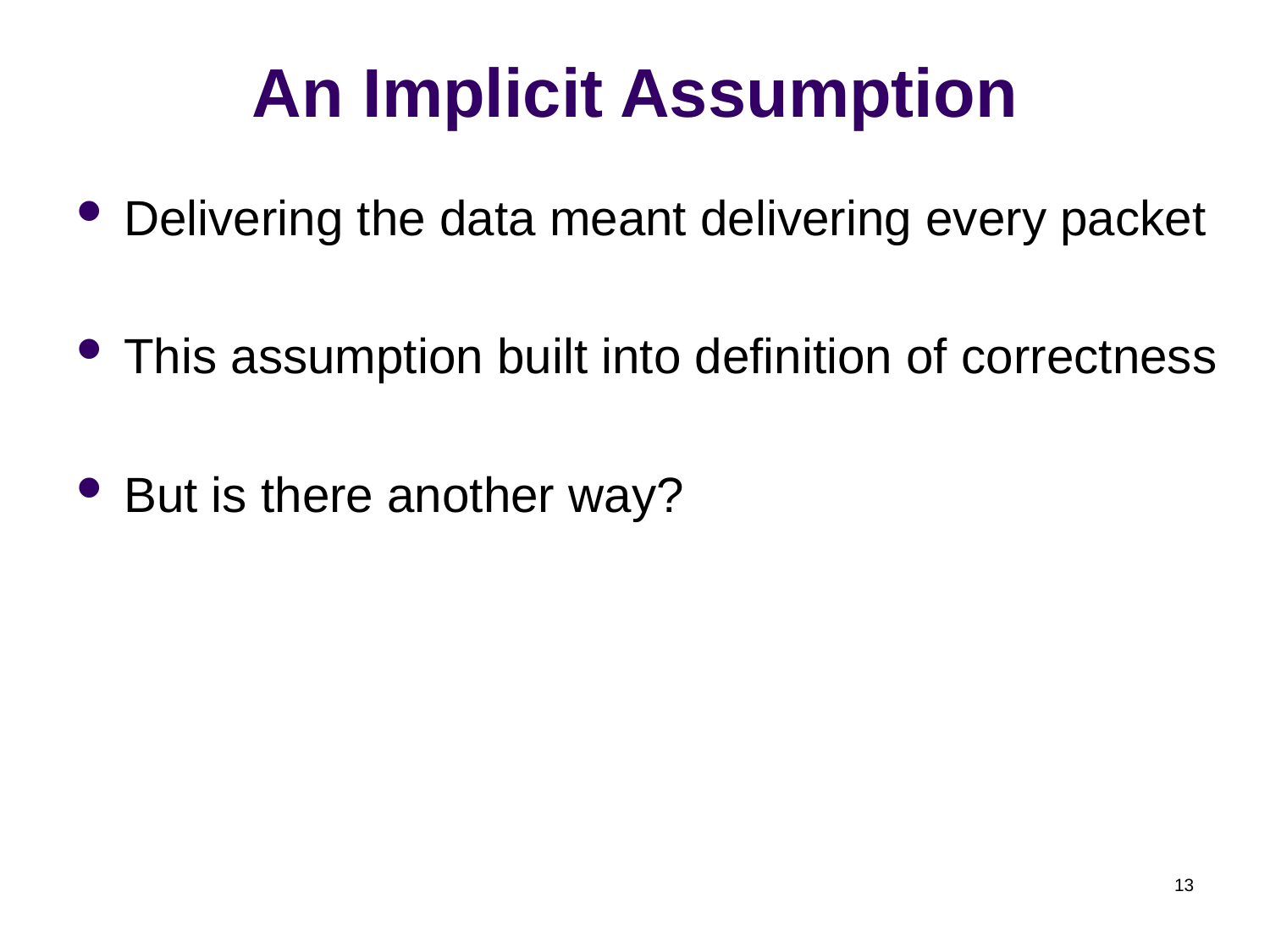

# An Implicit Assumption
Delivering the data meant delivering every packet

This assumption built into definition of correctness

But is there another way?
13